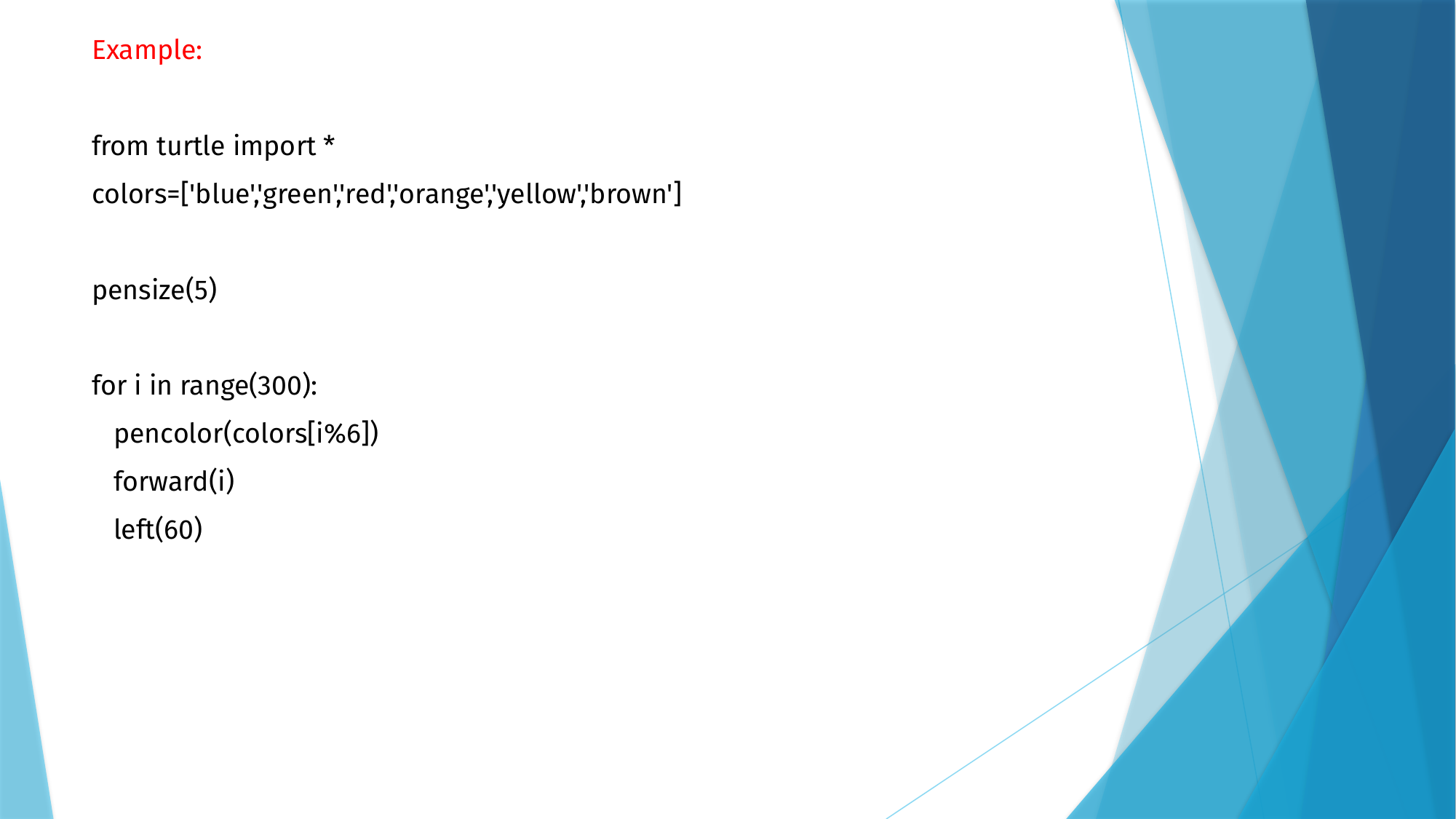

Example:

from turtle import *
colors=['blue','green','red','orange','yellow','brown']

pensize(5)

for i in range(300):
   pencolor(colors[i%6])
   forward(i)
   left(60)